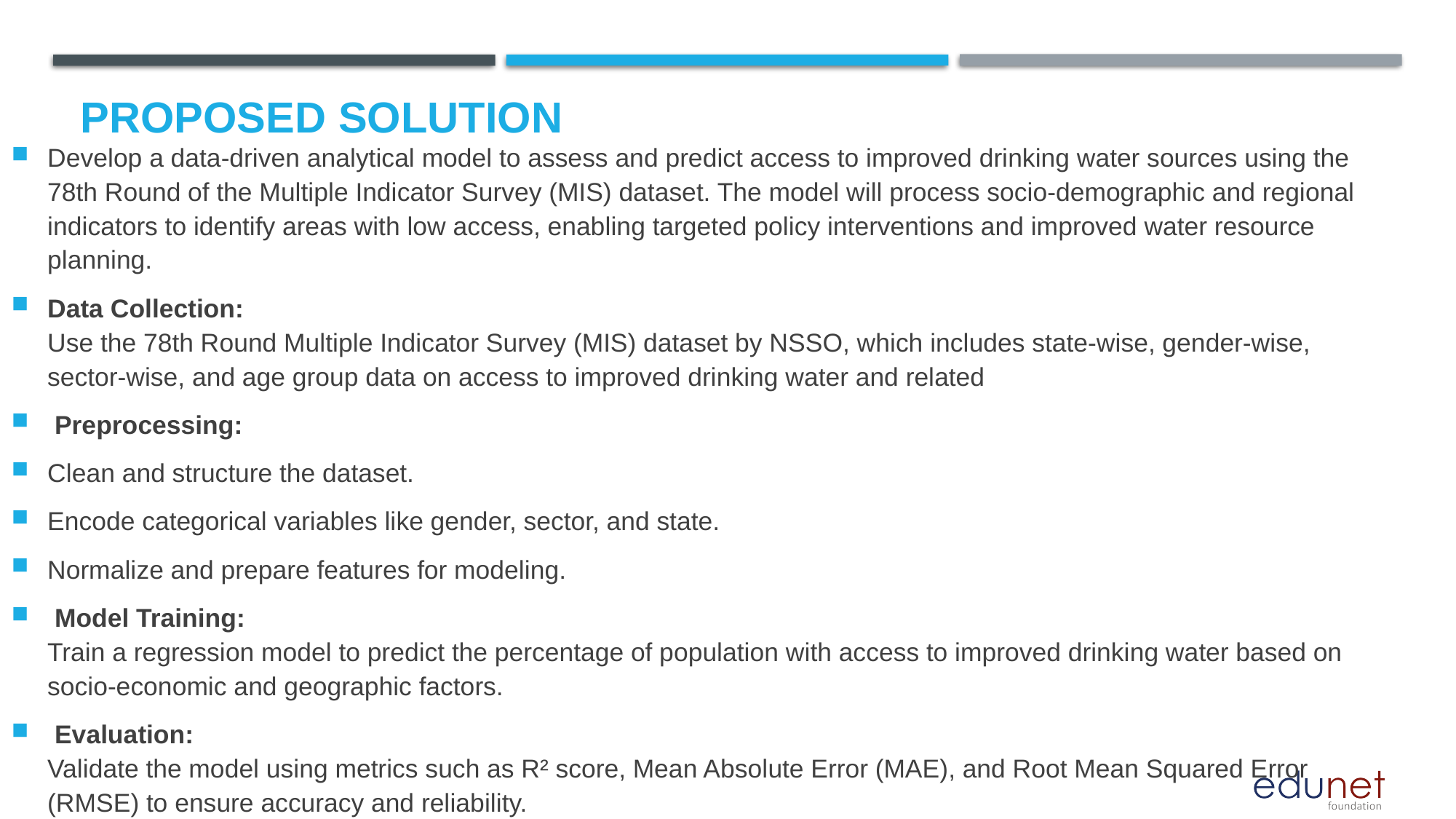

# Proposed Solution

Develop a data-driven analytical model to assess and predict access to improved drinking water sources using the 78th Round of the Multiple Indicator Survey (MIS) dataset. The model will process socio-demographic and regional indicators to identify areas with low access, enabling targeted policy interventions and improved water resource planning.
Data Collection:
Use the 78th Round Multiple Indicator Survey (MIS) dataset by NSSO, which includes state-wise, gender-wise, sector-wise, and age group data on access to improved drinking water and related
 Preprocessing:
Clean and structure the dataset.
Encode categorical variables like gender, sector, and state.
Normalize and prepare features for modeling.
 Model Training:
Train a regression model to predict the percentage of population with access to improved drinking water based on socio-economic and geographic factors.
 Evaluation:
Validate the model using metrics such as R² score, Mean Absolute Error (MAE), and Root Mean Squared Error (RMSE) to ensure accuracy and reliability.